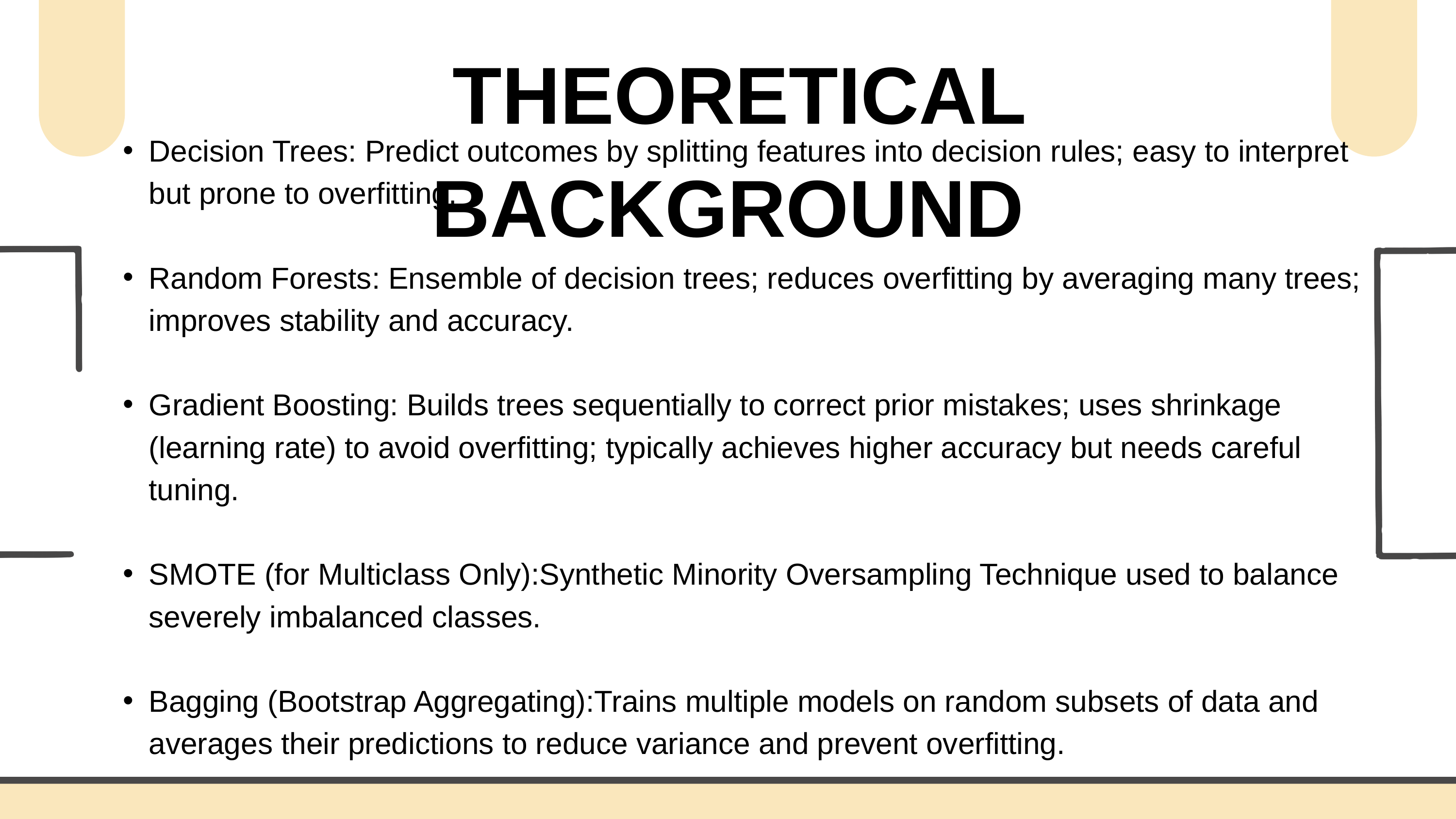

THEORETICAL BACKGROUND
Decision Trees: Predict outcomes by splitting features into decision rules; easy to interpret but prone to overfitting.

Random Forests: Ensemble of decision trees; reduces overfitting by averaging many trees; improves stability and accuracy.

Gradient Boosting: Builds trees sequentially to correct prior mistakes; uses shrinkage (learning rate) to avoid overfitting; typically achieves higher accuracy but needs careful tuning.

SMOTE (for Multiclass Only):Synthetic Minority Oversampling Technique used to balance severely imbalanced classes.

Bagging (Bootstrap Aggregating):Trains multiple models on random subsets of data and averages their predictions to reduce variance and prevent overfitting.